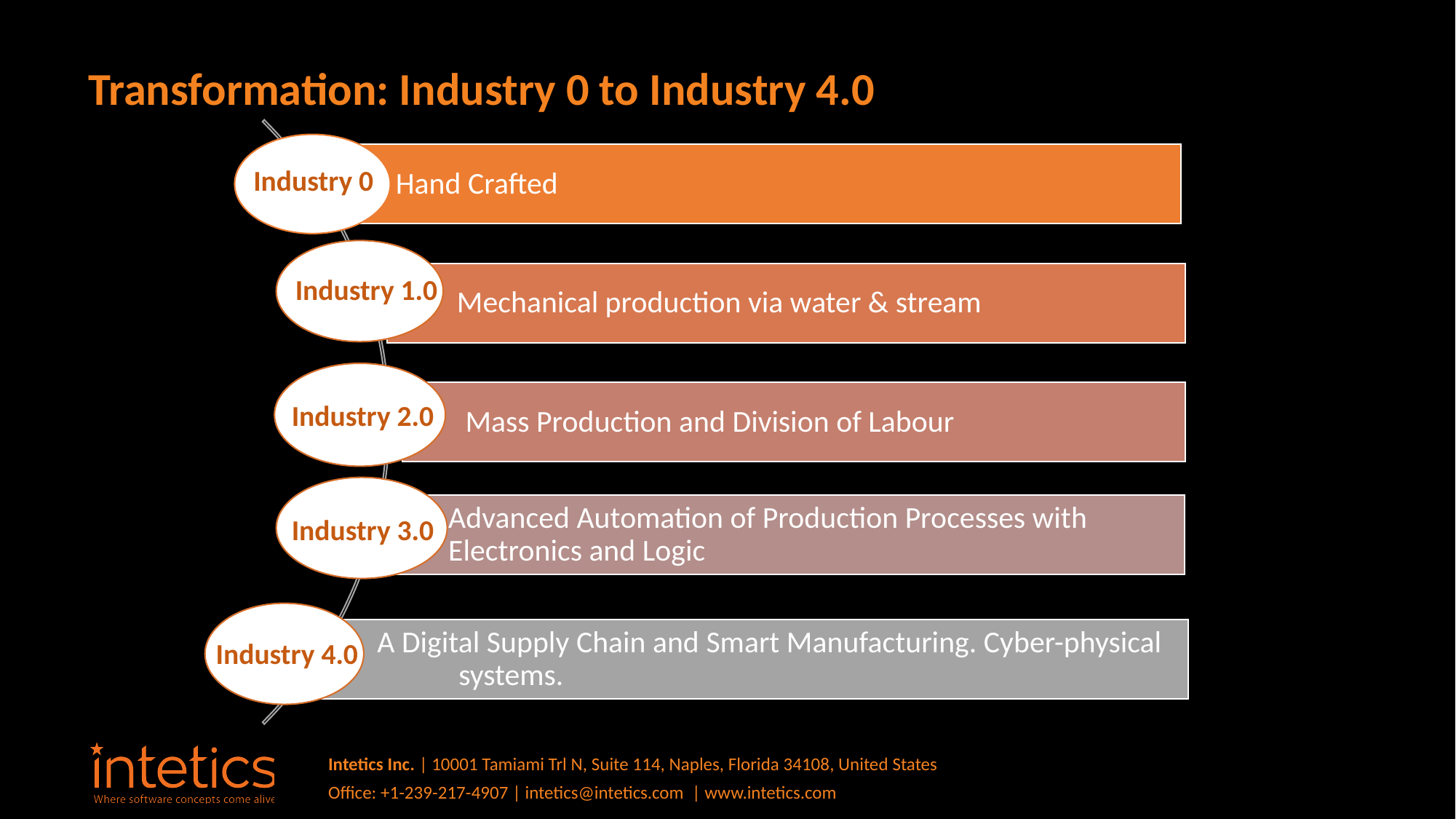

Hand Crafted

 Mechanical production via water & stream

Mass Production and Division of Labour

Advanced Automation of Production Processes with Electronics and Logic

    A Digital Supply Chain and Smart Manufacturing. Cyber-physical       	systems.

# Transformation: Industry 0 to Industry 4.0
Industry 0

Industry 1.0

Industry 2.0

Industry 3.0

Industry 4.0